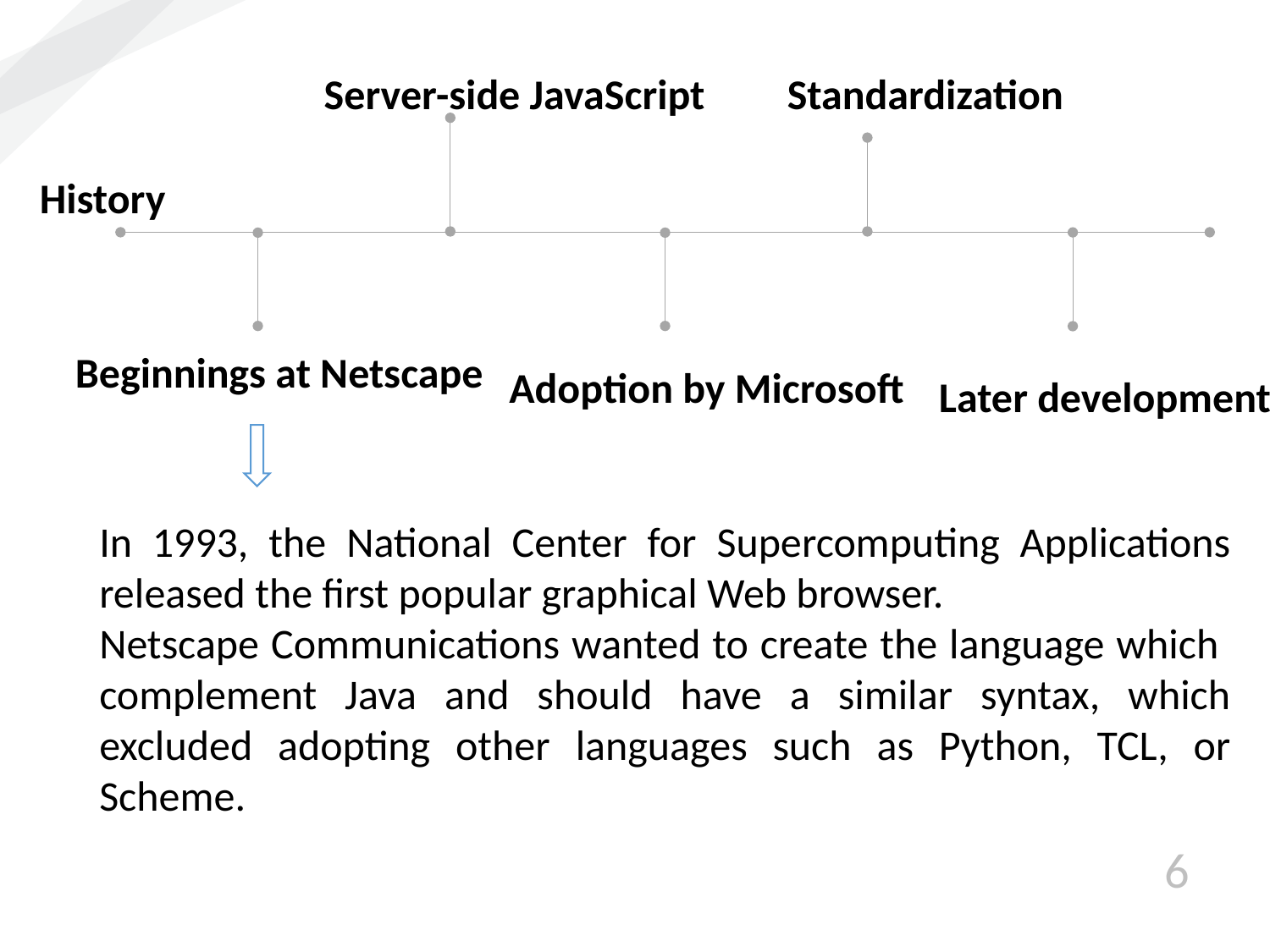

Server-side JavaScript
Standardization

History

Beginnings at Netscape
Adoption by Microsoft
Later developments

In 1993, the National Center for Supercomputing Applications released the first popular graphical Web browser.
Netscape Communications wanted to create the language which  complement Java and should have a similar syntax, which excluded adopting other languages such as Python, TCL, or Scheme.
6